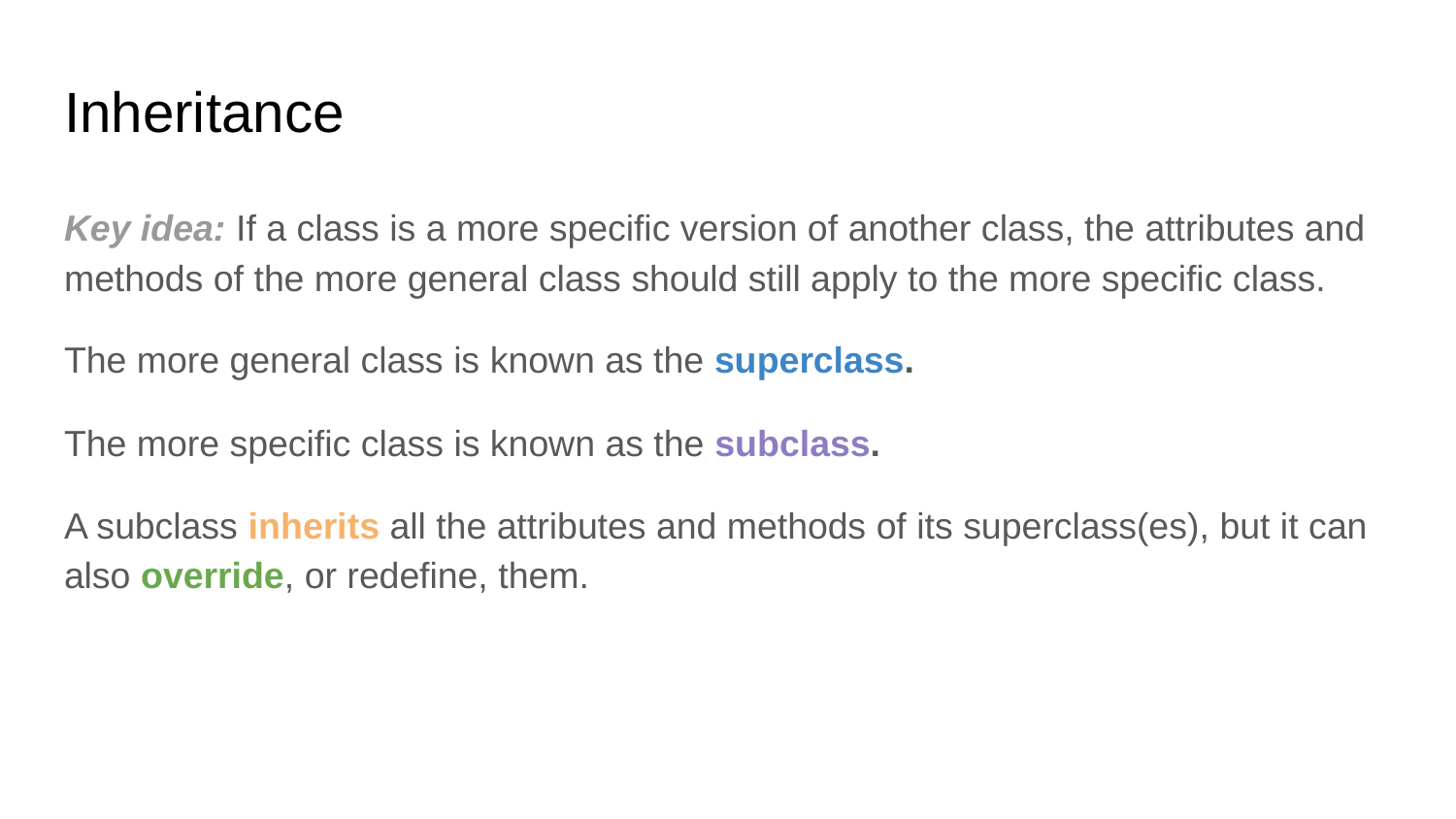

# Inheritance
Key idea: If a class is a more specific version of another class, the attributes and methods of the more general class should still apply to the more specific class.
The more general class is known as the superclass.
The more specific class is known as the subclass.
A subclass inherits all the attributes and methods of its superclass(es), but it can also override, or redefine, them.